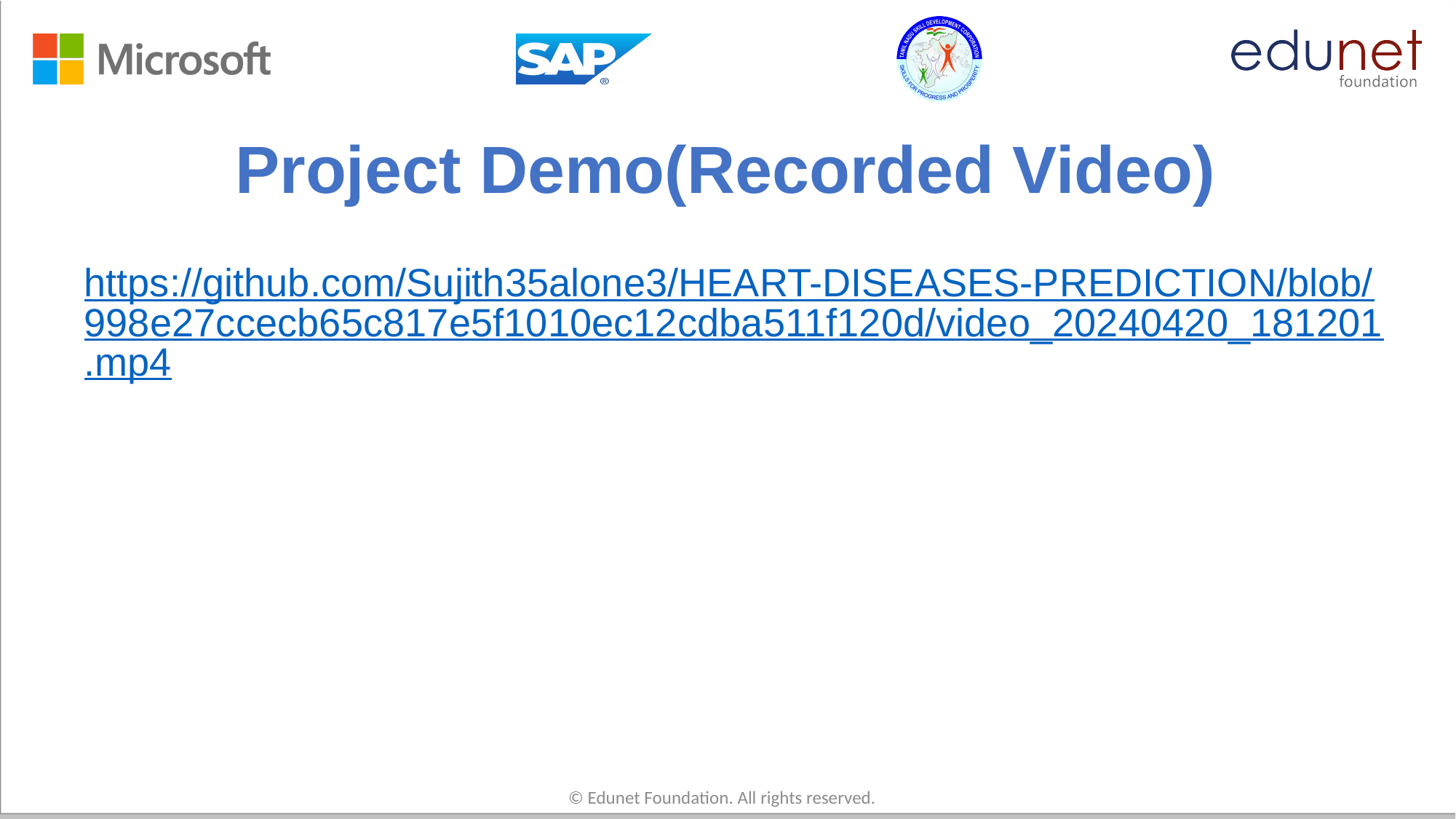

# Project Demo(Recorded Video)
https://github.com/Sujith35alone3/HEART-DISEASES-PREDICTION/blob/998e27ccecb65c817e5f1010ec12cdba511f120d/video_20240420_181201.mp4
© Edunet Foundation. All rights reserved.